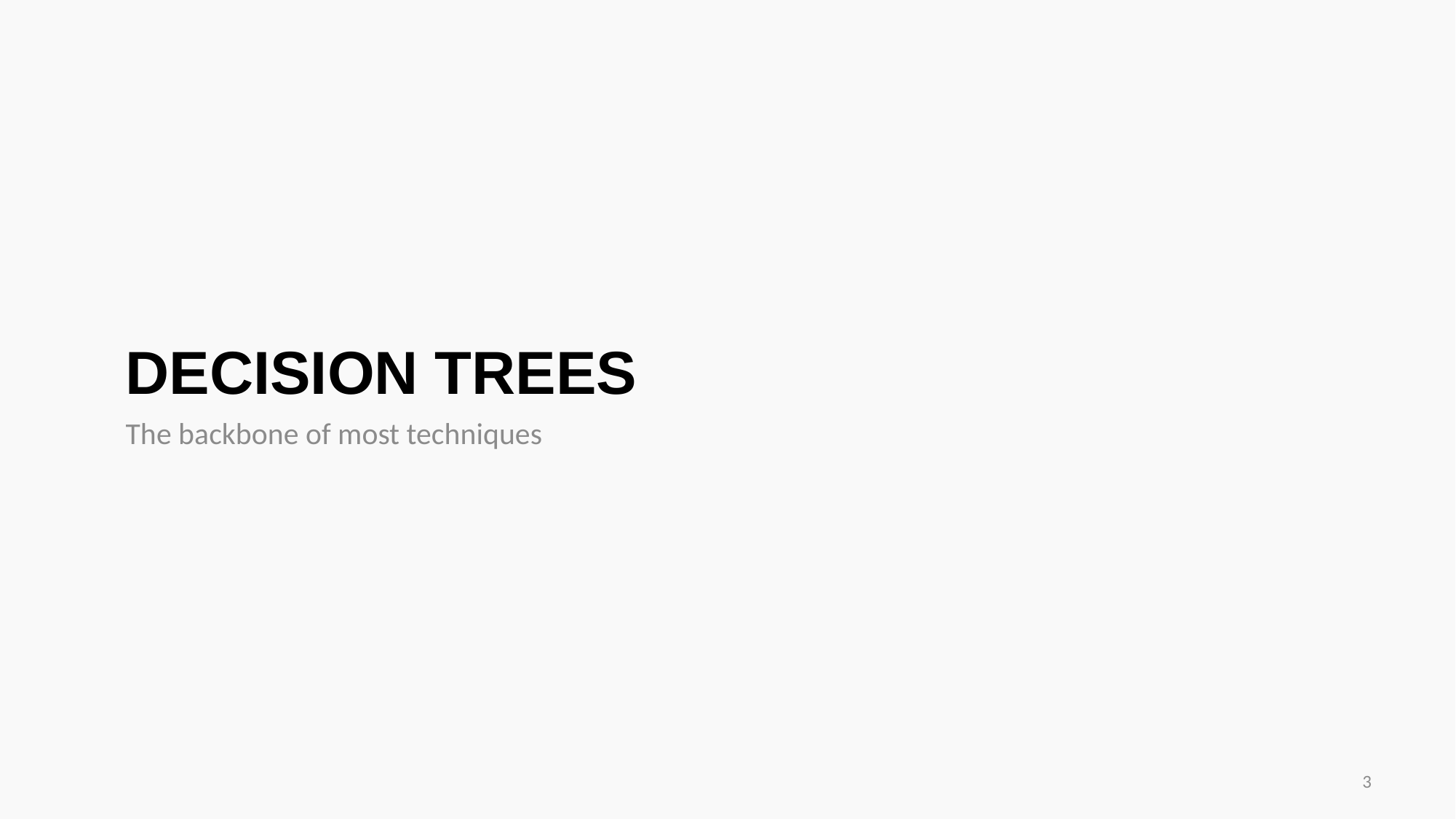

# Decision trees
The backbone of most techniques
3